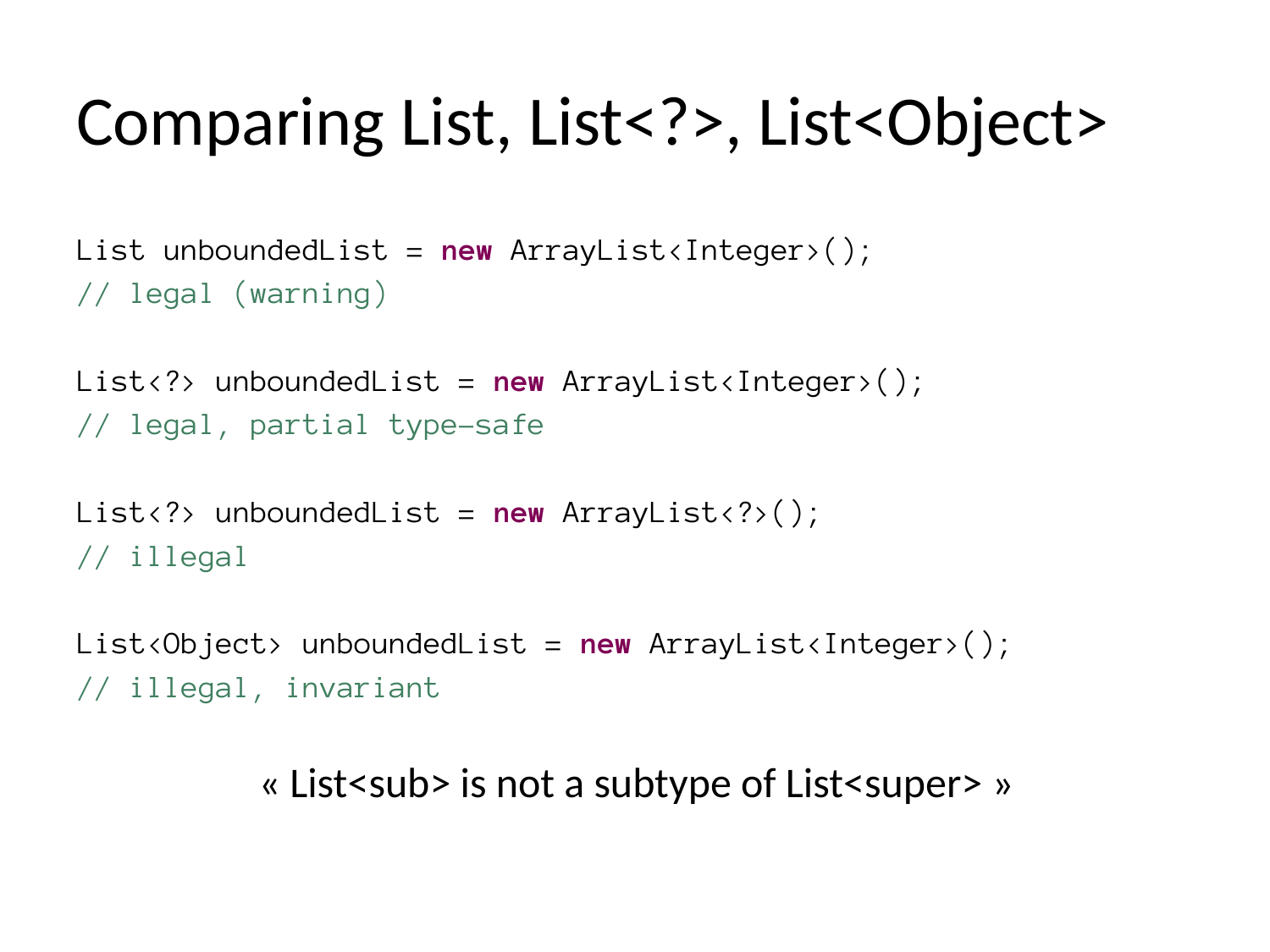

# Comparing List, List<?>, List<Object>
List unboundedList = new ArrayList<Integer>();
// legal (warning)

List<?> unboundedList = new ArrayList<Integer>();
// legal, partial type-safe

List<?> unboundedList = new ArrayList<?>();
// illegal

List<Object> unboundedList = new ArrayList<Integer>();
// illegal, invariant

« List<sub> is not a subtype of List<super> »